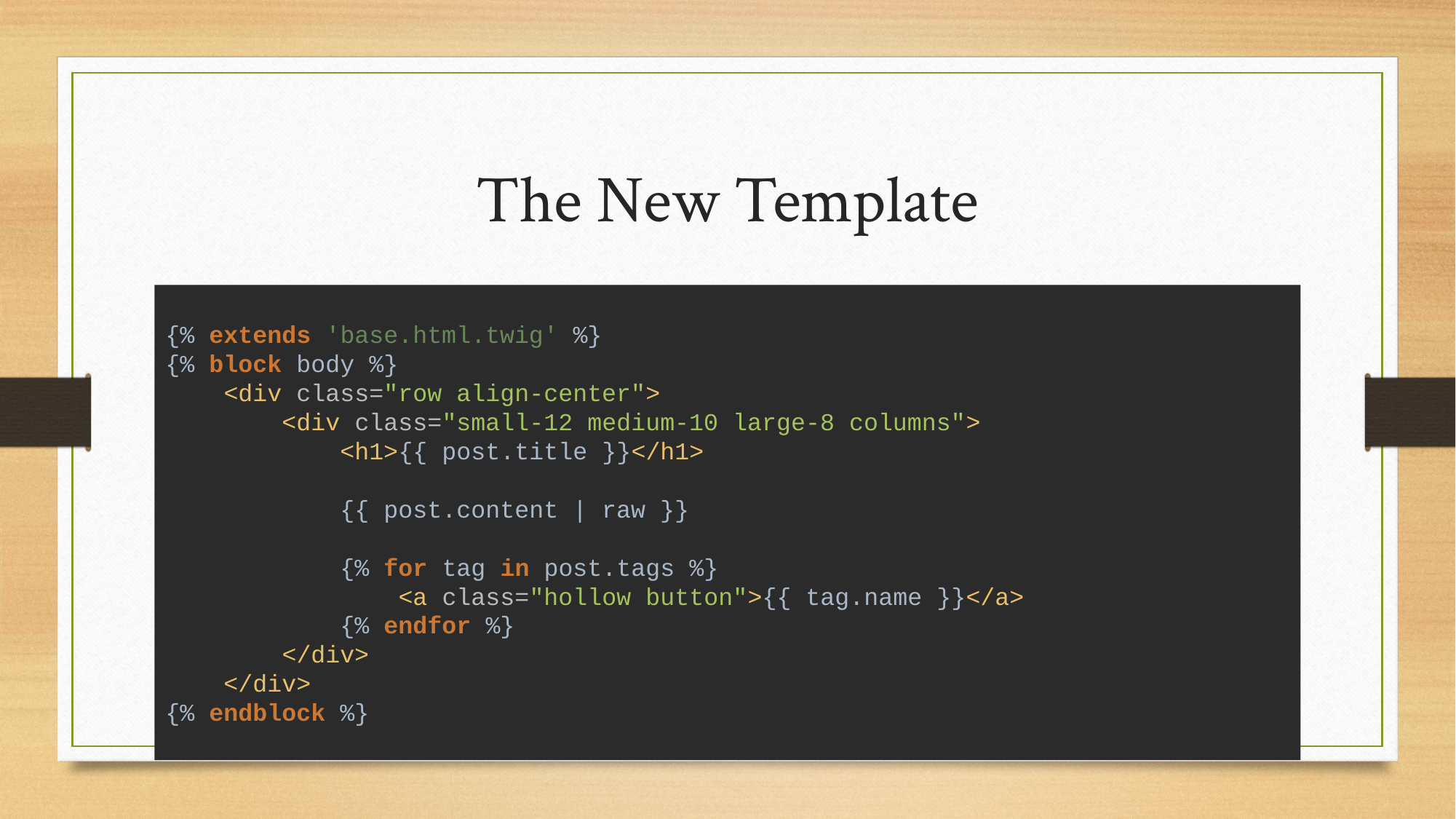

# The New Template
{% extends 'base.html.twig' %}
{% block body %}
    <div class="row align-center">
        <div class="small-12 medium-10 large-8 columns">
            <h1>{{ post.title }}</h1>
            {{ post.content | raw }}
            {% for tag in post.tags %}
                <a class="hollow button">{{ tag.name }}</a>
            {% endfor %}
        </div>
    </div>
{% endblock %}